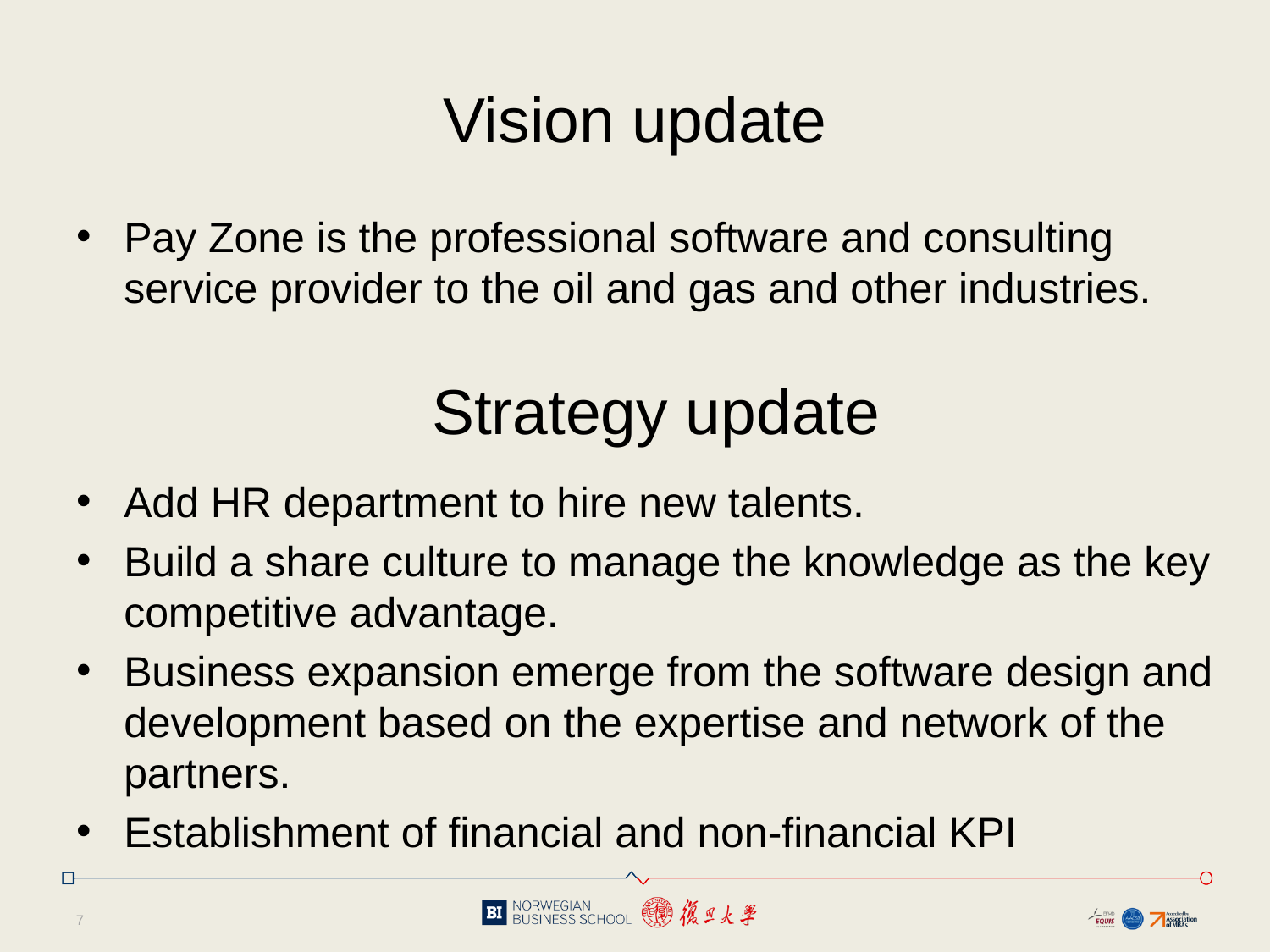

# Vision update
Pay Zone is the professional software and consulting service provider to the oil and gas and other industries.
Strategy update
Add HR department to hire new talents.
Build a share culture to manage the knowledge as the key competitive advantage.
Business expansion emerge from the software design and development based on the expertise and network of the partners.
Establishment of financial and non-financial KPI